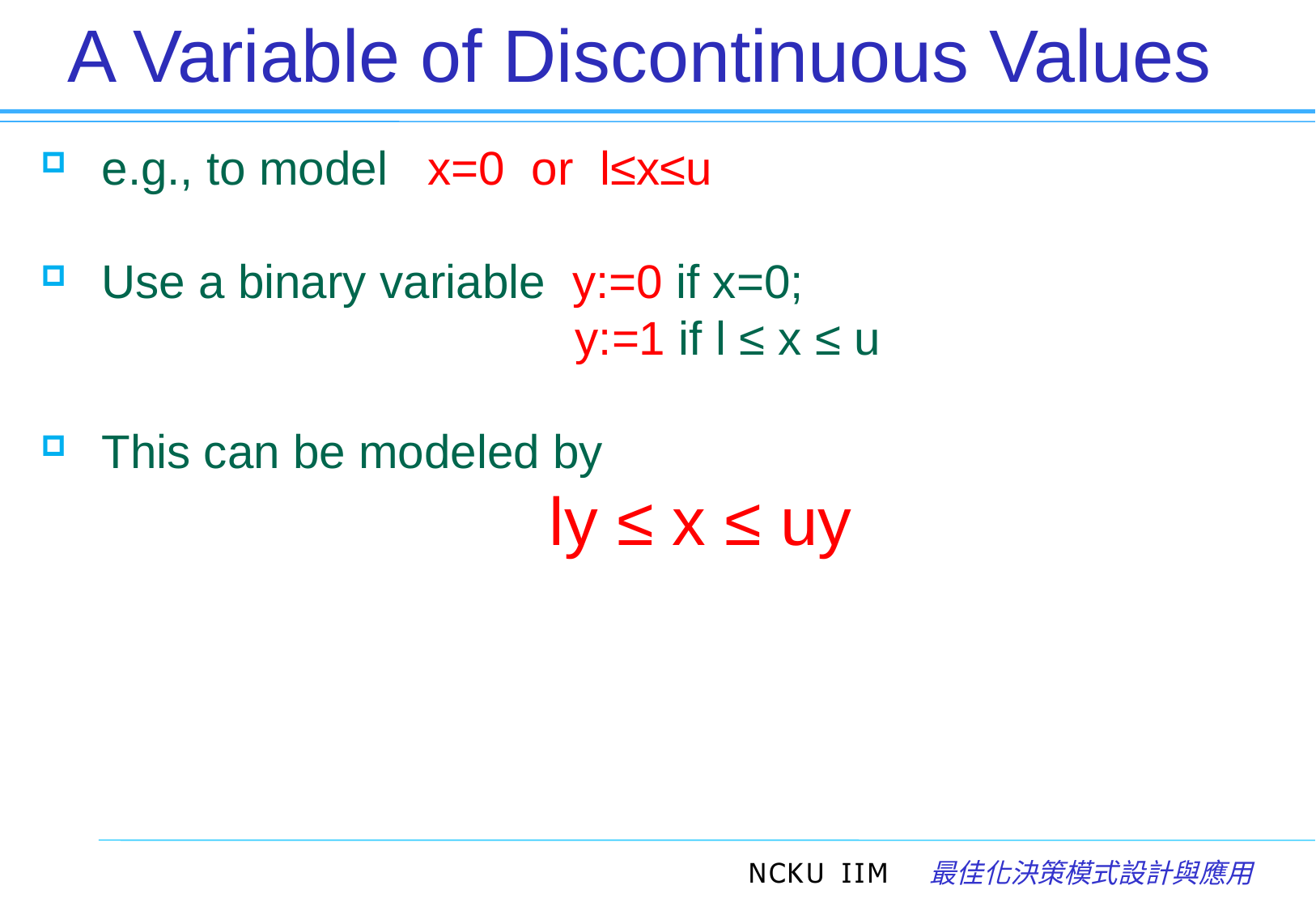

19/28
# A Variable of Discontinuous Values
e.g., to model   x=0  or  l≤x≤u

Use a binary variable  y:=0 if x=0;
                                    y:=1 if l ≤ x ≤ u

This can be modeled by
                           ly ≤ x ≤ uy